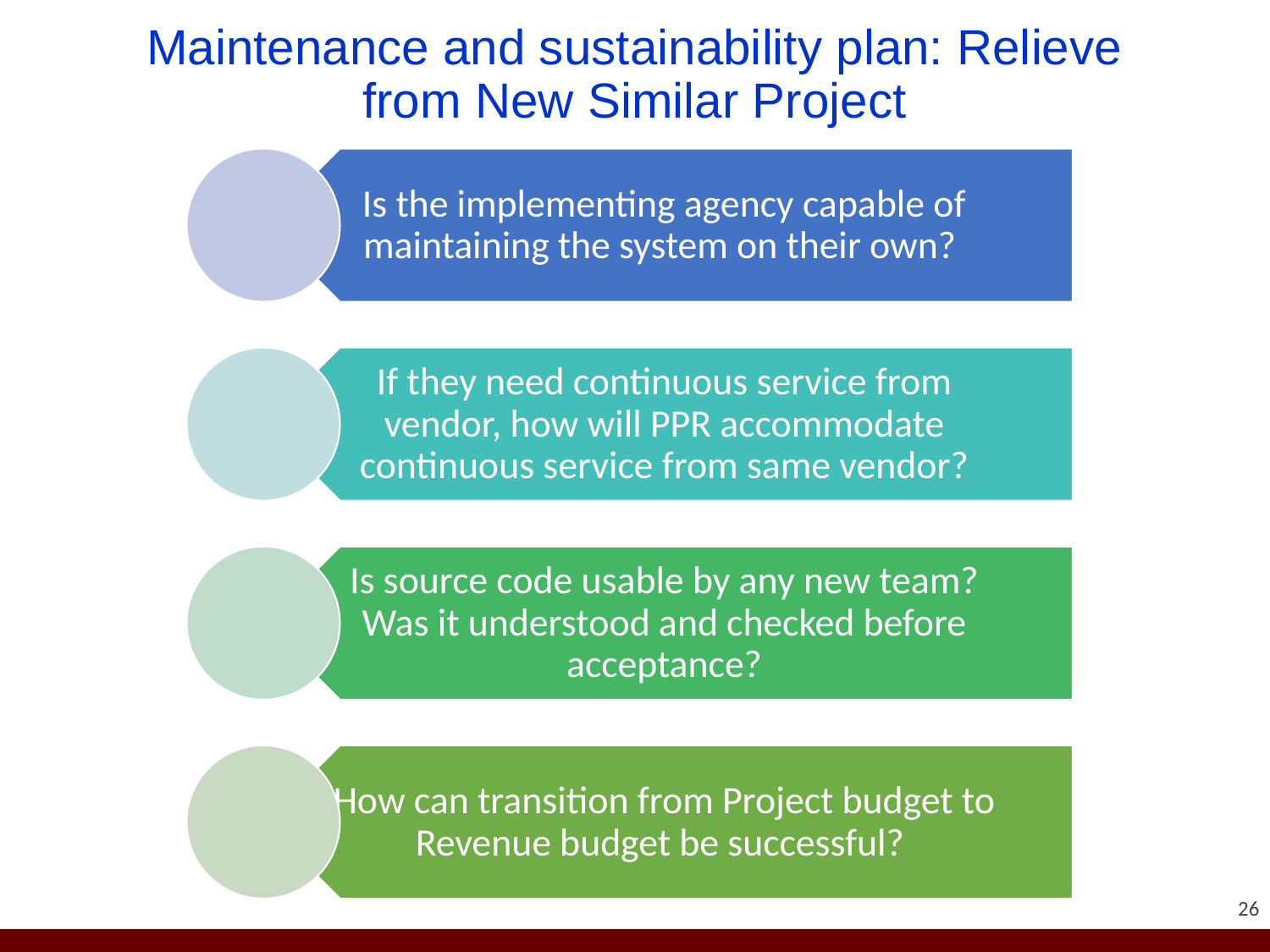

# Maintenance and sustainability plan: Relieve from New Similar Project
Is the implementing agency capable of maintaining the system on their own?
If they need continuous service from vendor, how will PPR accommodate continuous service from same vendor?
Is source code usable by any new team? Was it understood and checked before acceptance?
How can transition from Project budget to Revenue budget be successful?